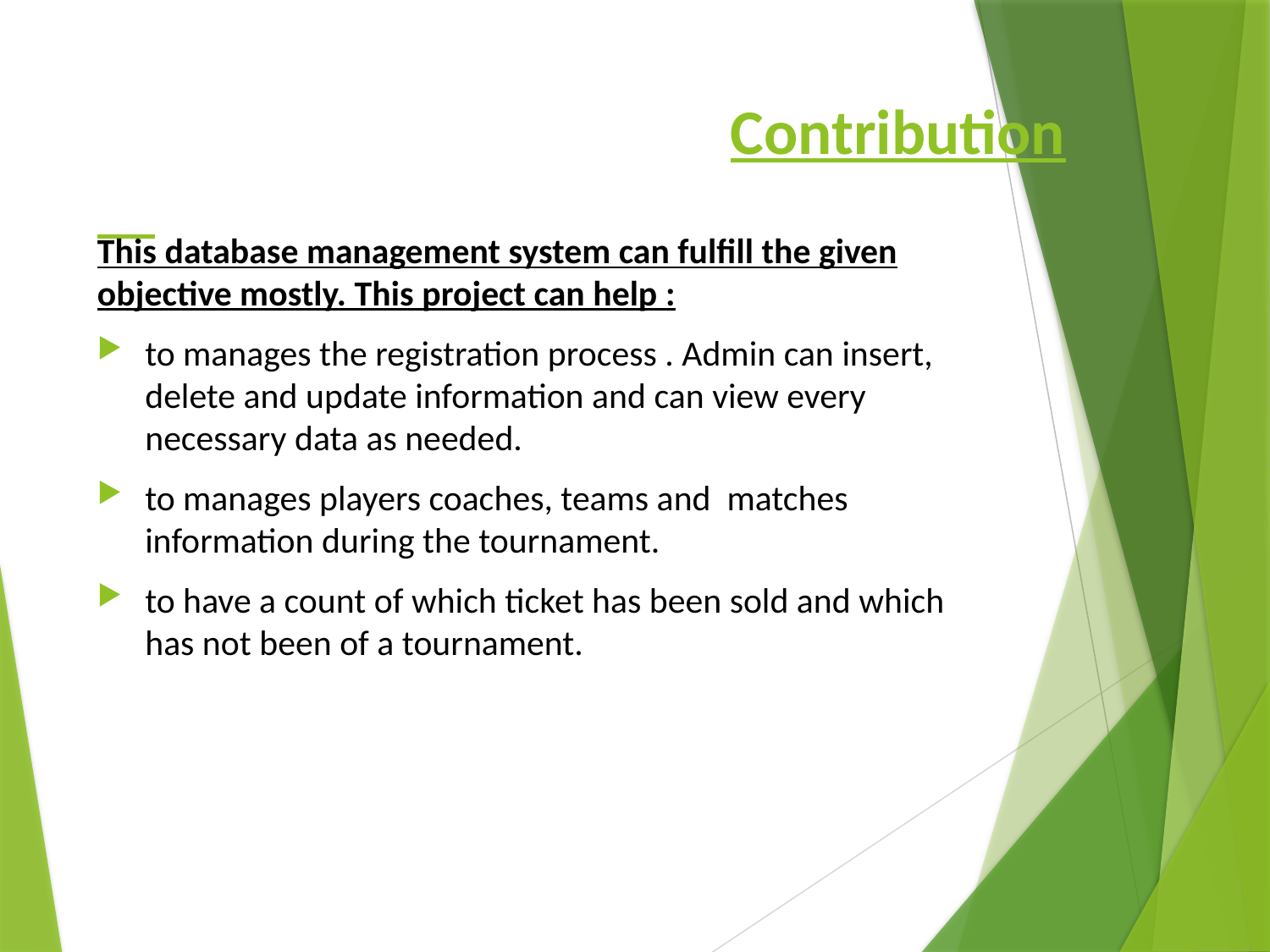

# Contribution
This database management system can fulfill the given objective mostly. This project can help :
to manages the registration process . Admin can insert, delete and update information and can view every necessary data as needed.
to manages players coaches, teams and  matches information during the tournament.
to have a count of which ticket has been sold and which has not been of a tournament.